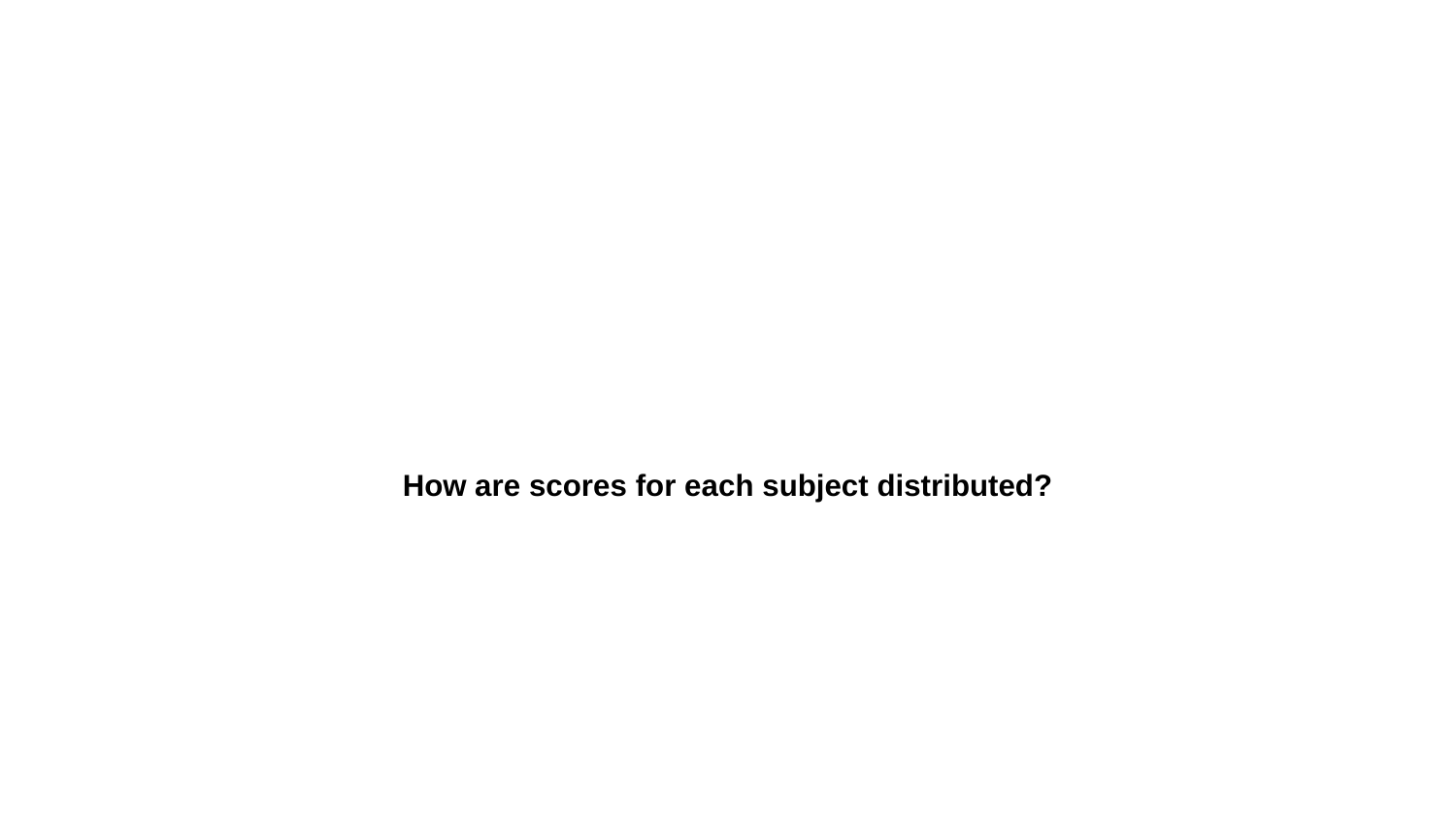

How are scores for each subject distributed?